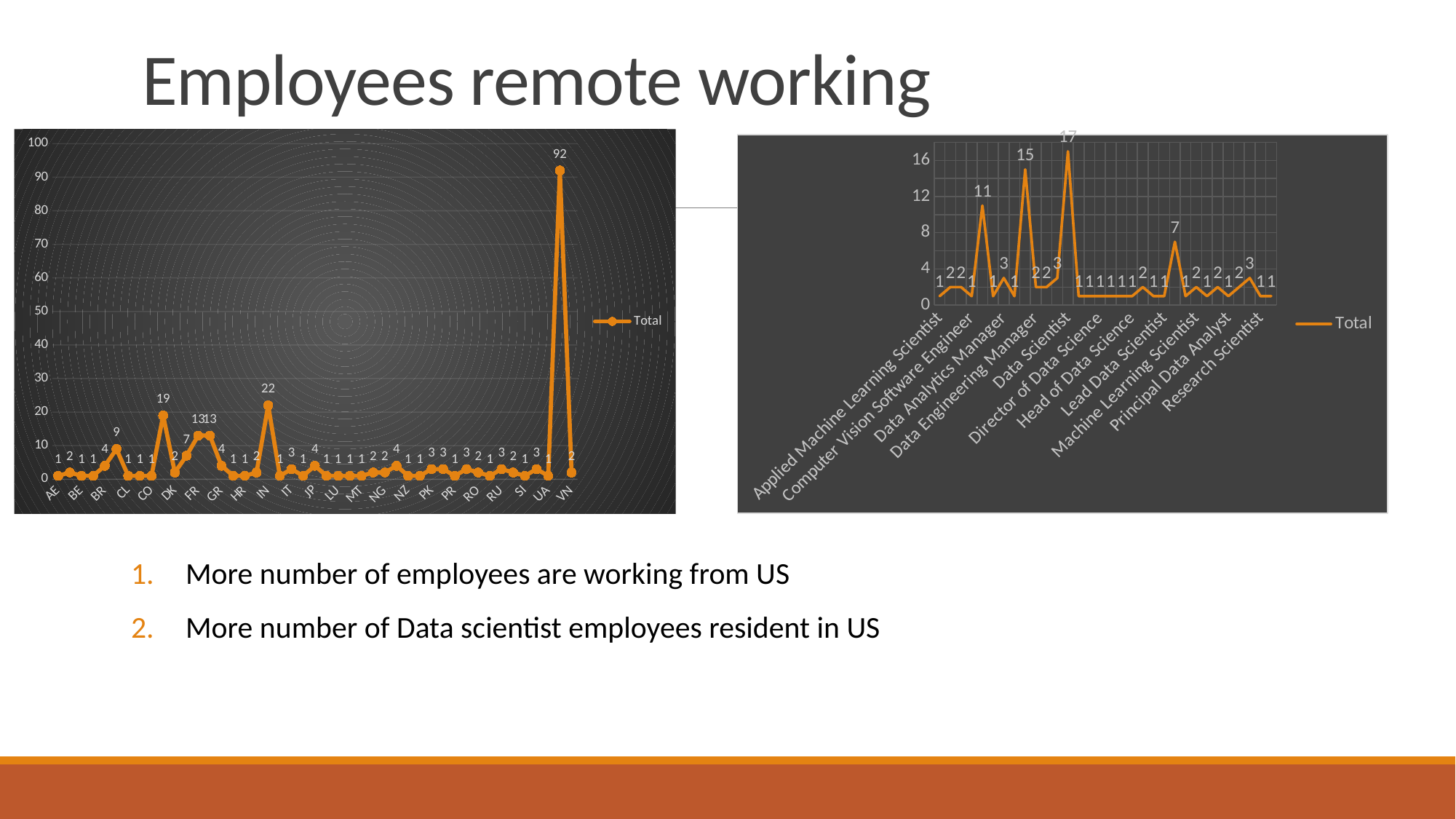

# Employees remote working

### Chart

| Category | Total |
|---|---|
| AE | 1.0 |
| AT | 2.0 |
| BE | 1.0 |
| BG | 1.0 |
| BR | 4.0 |
| CA | 9.0 |
| CL | 1.0 |
| CN | 1.0 |
| CO | 1.0 |
| DE | 19.0 |
| DK | 2.0 |
| ES | 7.0 |
| FR | 13.0 |
| GB | 13.0 |
| GR | 4.0 |
| HK | 1.0 |
| HR | 1.0 |
| HU | 2.0 |
| IN | 22.0 |
| IR | 1.0 |
| IT | 3.0 |
| JE | 1.0 |
| JP | 4.0 |
| KE | 1.0 |
| LU | 1.0 |
| MD | 1.0 |
| MT | 1.0 |
| MX | 2.0 |
| NG | 2.0 |
| NL | 4.0 |
| NZ | 1.0 |
| PH | 1.0 |
| PK | 3.0 |
| PL | 3.0 |
| PR | 1.0 |
| PT | 3.0 |
| RO | 2.0 |
| RS | 1.0 |
| RU | 3.0 |
| SG | 2.0 |
| SI | 1.0 |
| TR | 3.0 |
| UA | 1.0 |
| US | 92.0 |
| VN | 2.0 |

### Chart

| Category | Total |
|---|---|
| Applied Machine Learning Scientist | 1.0 |
| BI Data Analyst | 2.0 |
| Business Data Analyst | 2.0 |
| Computer Vision Software Engineer | 1.0 |
| Data Analyst | 11.0 |
| Data Analytics Engineer | 1.0 |
| Data Analytics Manager | 3.0 |
| Data Architect | 1.0 |
| Data Engineer | 15.0 |
| Data Engineering Manager | 2.0 |
| Data Science Consultant | 2.0 |
| Data Science Manager | 3.0 |
| Data Scientist | 17.0 |
| Data Specialist | 1.0 |
| Director of Data Engineering | 1.0 |
| Director of Data Science | 1.0 |
| Financial Data Analyst | 1.0 |
| Head of Data | 1.0 |
| Head of Data Science | 1.0 |
| Lead Data Analyst | 2.0 |
| Lead Data Engineer | 1.0 |
| Lead Data Scientist | 1.0 |
| Machine Learning Engineer | 7.0 |
| Machine Learning Infrastructure Engineer | 1.0 |
| Machine Learning Scientist | 2.0 |
| Manager Data Science | 1.0 |
| ML Engineer | 2.0 |
| Principal Data Analyst | 1.0 |
| Principal Data Engineer | 2.0 |
| Principal Data Scientist | 3.0 |
| Research Scientist | 1.0 |
| Staff Data Scientist | 1.0 |
More number of employees are working from US
More number of Data scientist employees resident in US